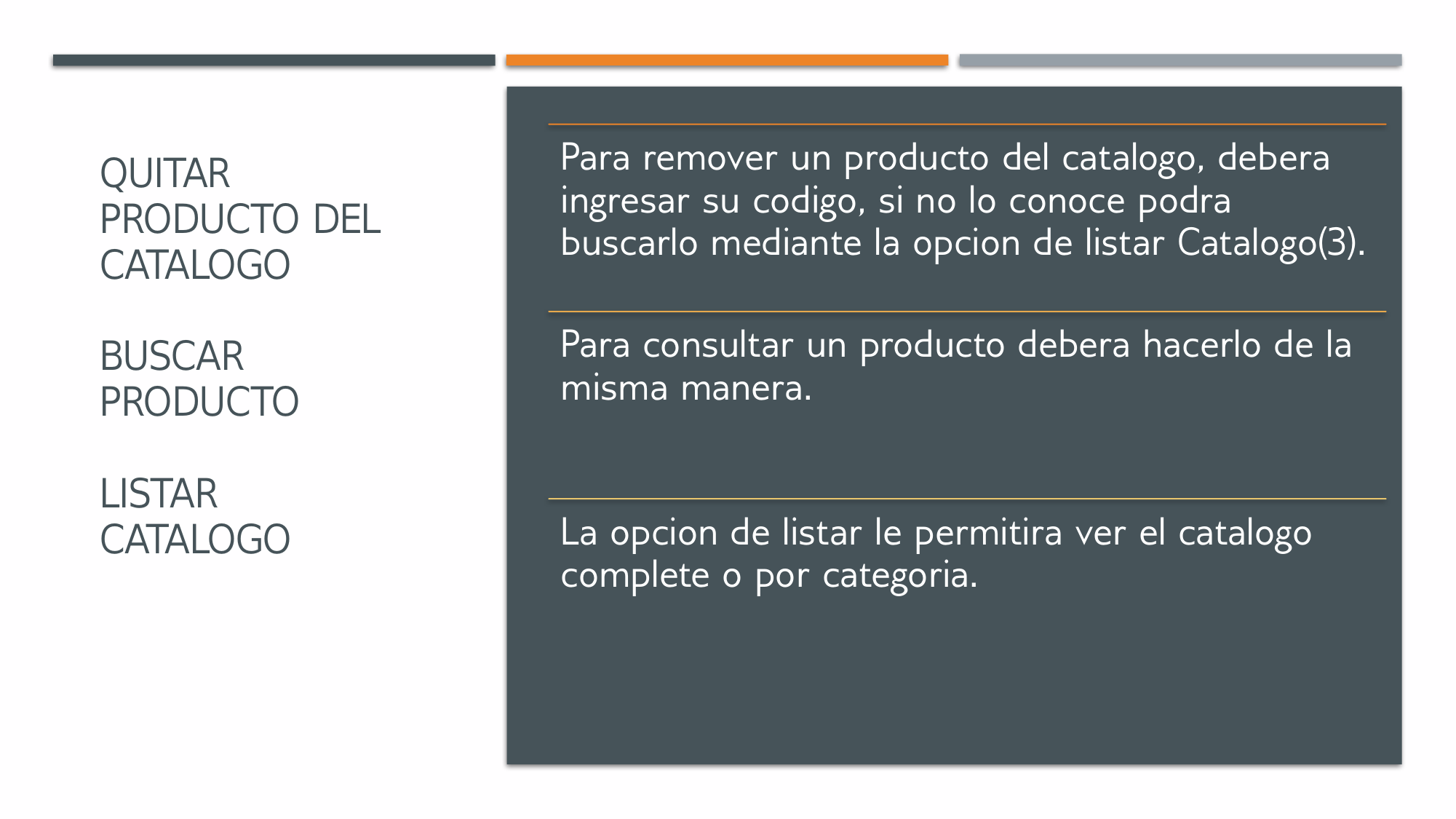

# Quitar producto del catalogo buscar Producto Listar Catalogo
Para remover un producto del catalogo, debera ingresar su codigo, si no lo conoce podra buscarlo mediante la opcion de listar Catalogo(3).
Para consultar un producto debera hacerlo de la misma manera.
La opcion de listar le permitira ver el catalogo complete o por categoria.